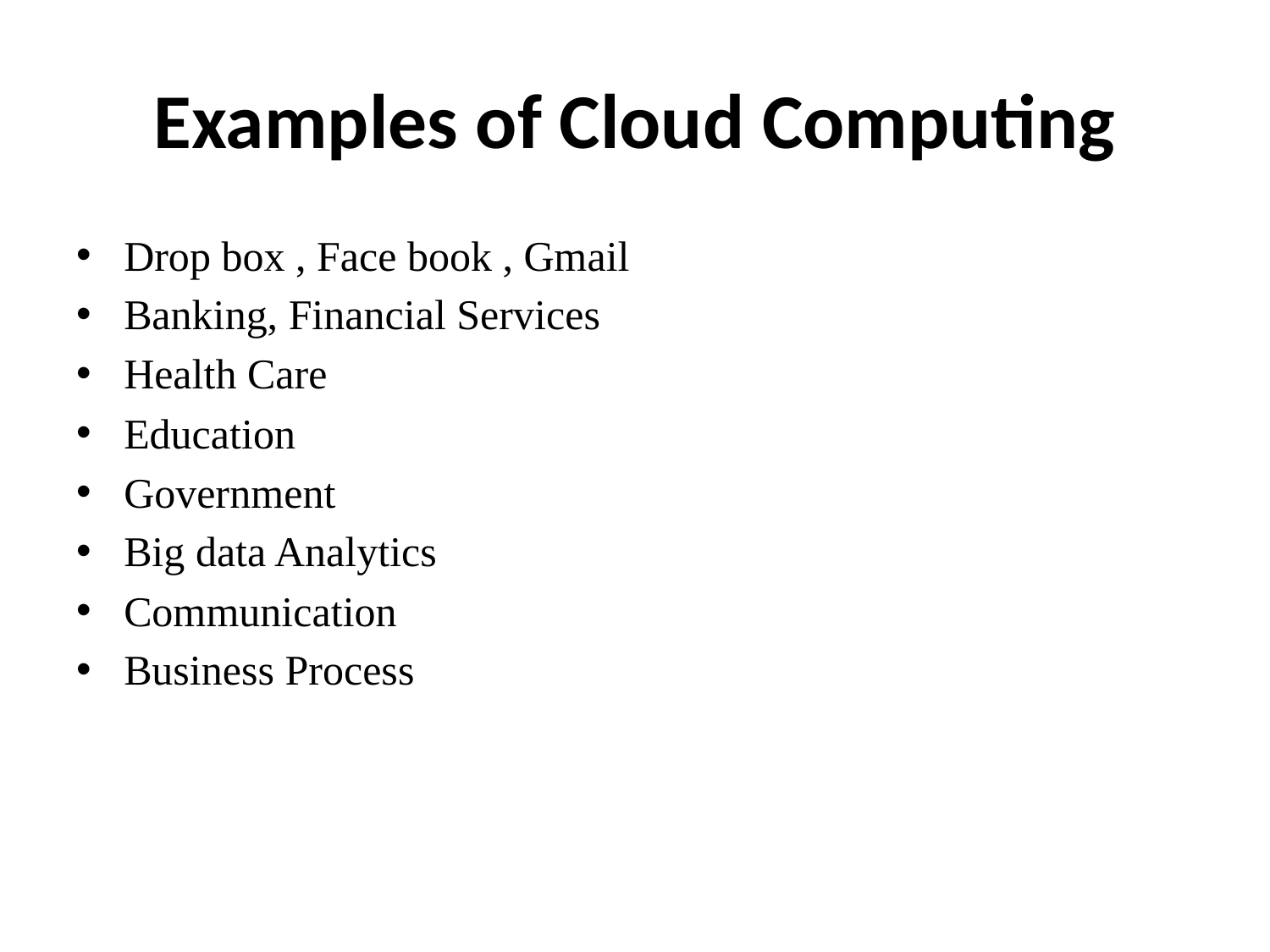

# Examples of Cloud Computing
Drop box , Face book , Gmail
Banking, Financial Services
Health Care
Education
Government
Big data Analytics
Communication
Business Process